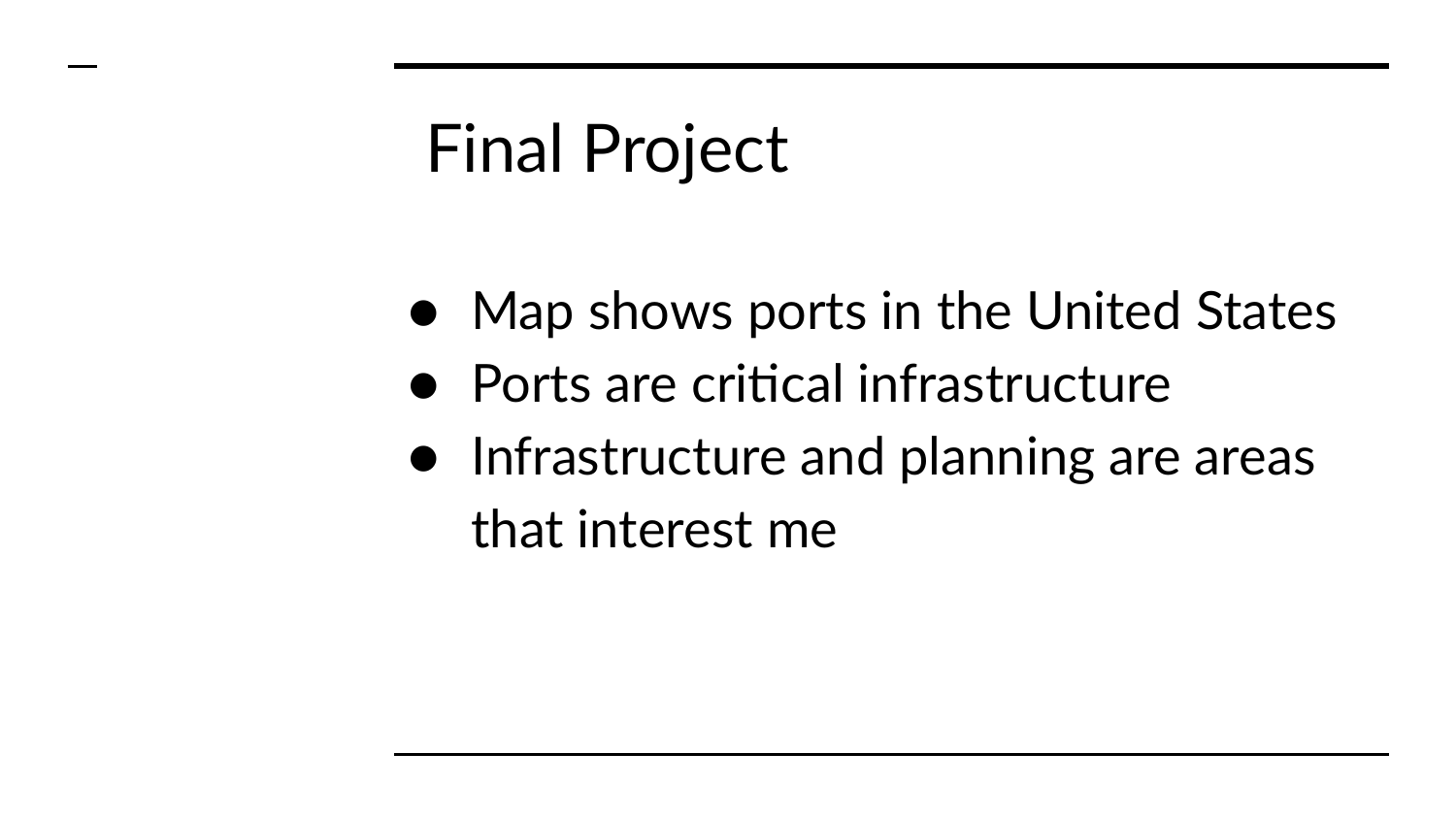

Final Project
Map shows ports in the United States
Ports are critical infrastructure
Infrastructure and planning are areas that interest me